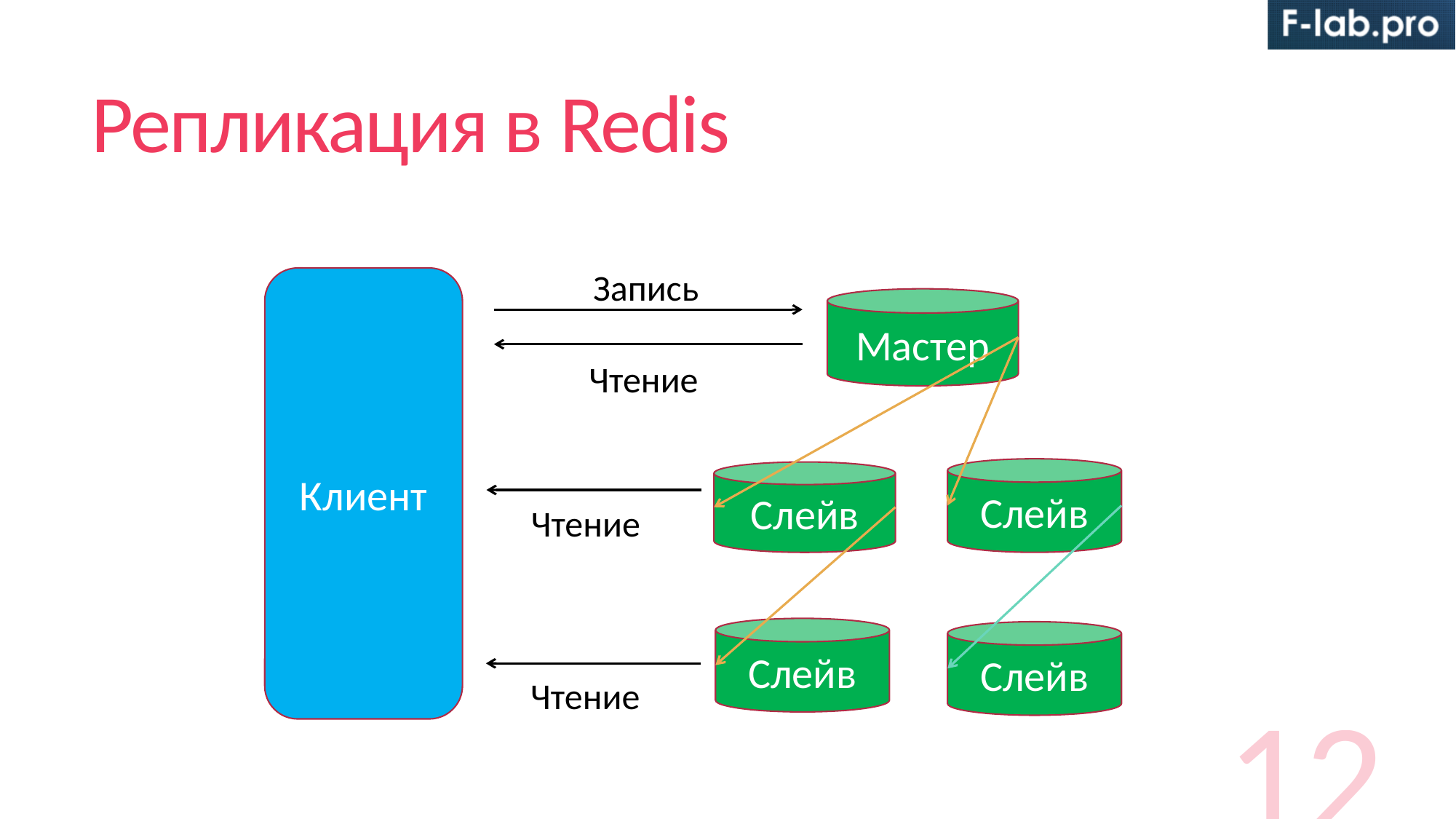

# Репликация в Redis
Запись
Клиент
Мастер
Чтение
Слейв
Слейв
Чтение
Слейв
Слейв
Чтение
12